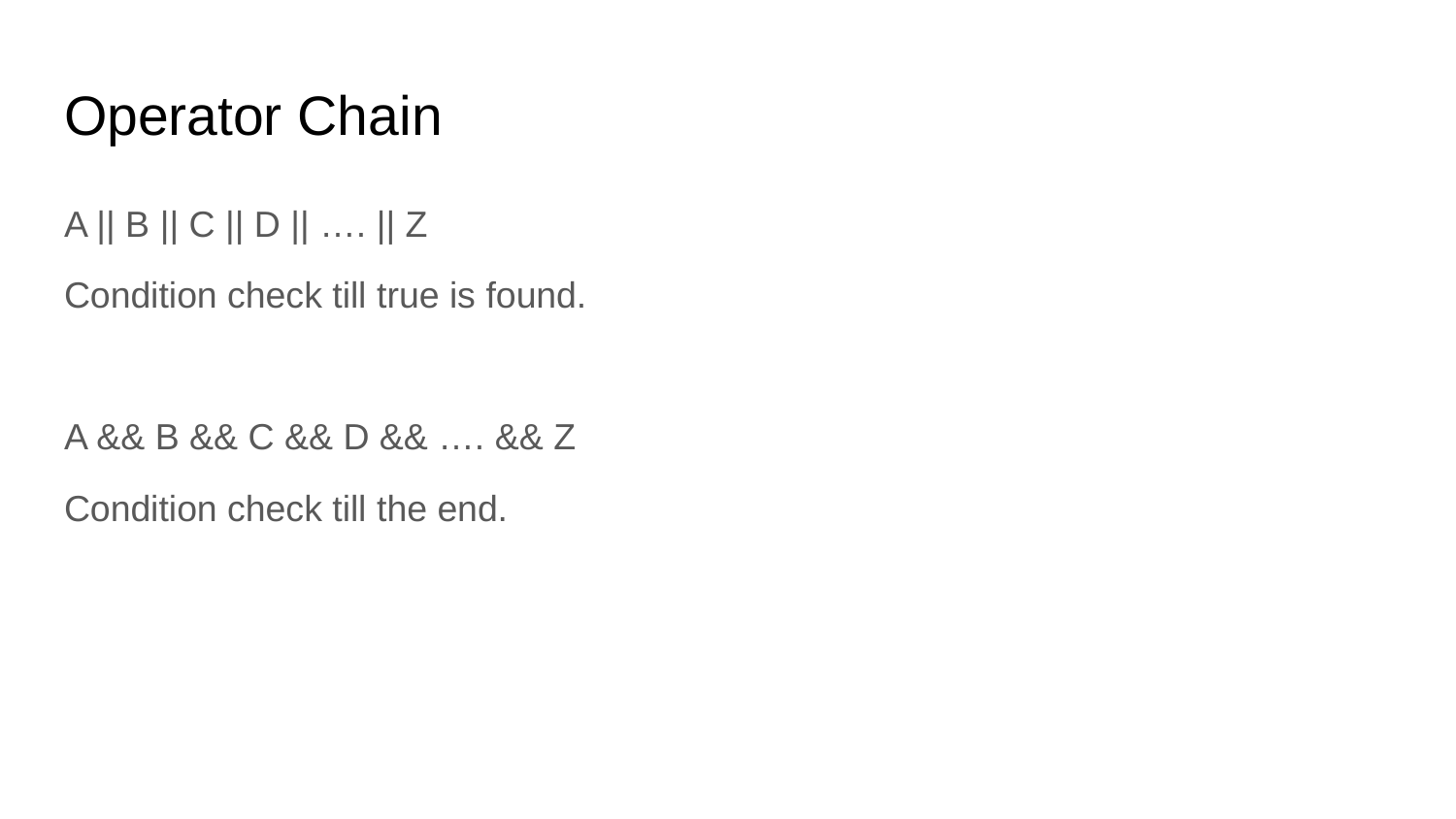

# Operator Chain
A || B || C || D || …. || Z
Condition check till true is found.

A && B && C && D && …. && Z
Condition check till the end.